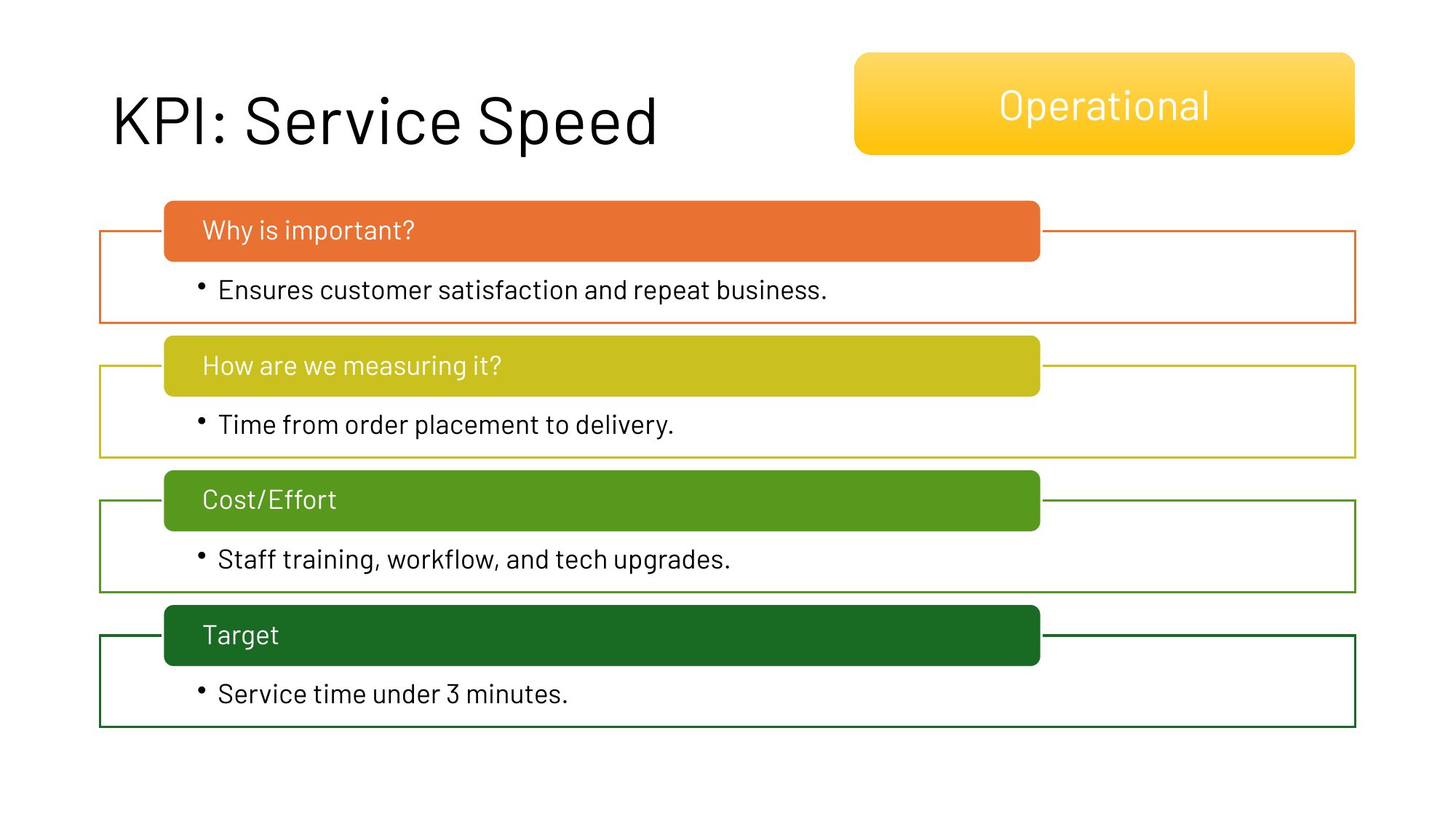

# KPI: Service Speed
Operational
Ensures customer satisfaction and repeat business.
Why is important?
Time from order placement to delivery.
How are we measuring it?
Staff training, workflow, and tech upgrades.
Cost/Effort
Service time under 3 minutes.
Target